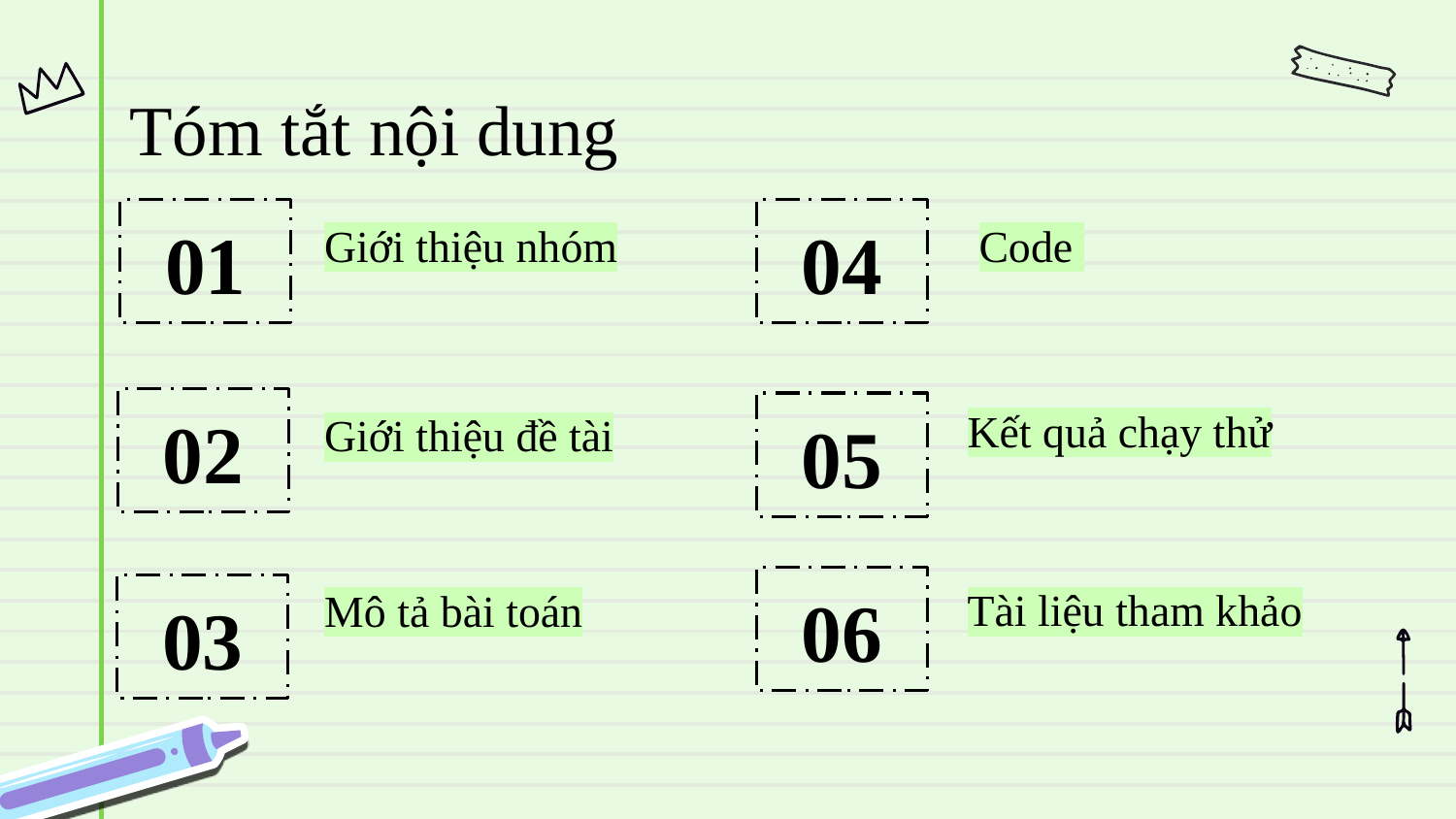

# Tóm tắt nội dung
01
04
Giới thiệu nhóm
Code
Kết quả chạy thử
02
Giới thiệu đề tài
05
06
Mô tả bài toán
Tài liệu tham khảo
03